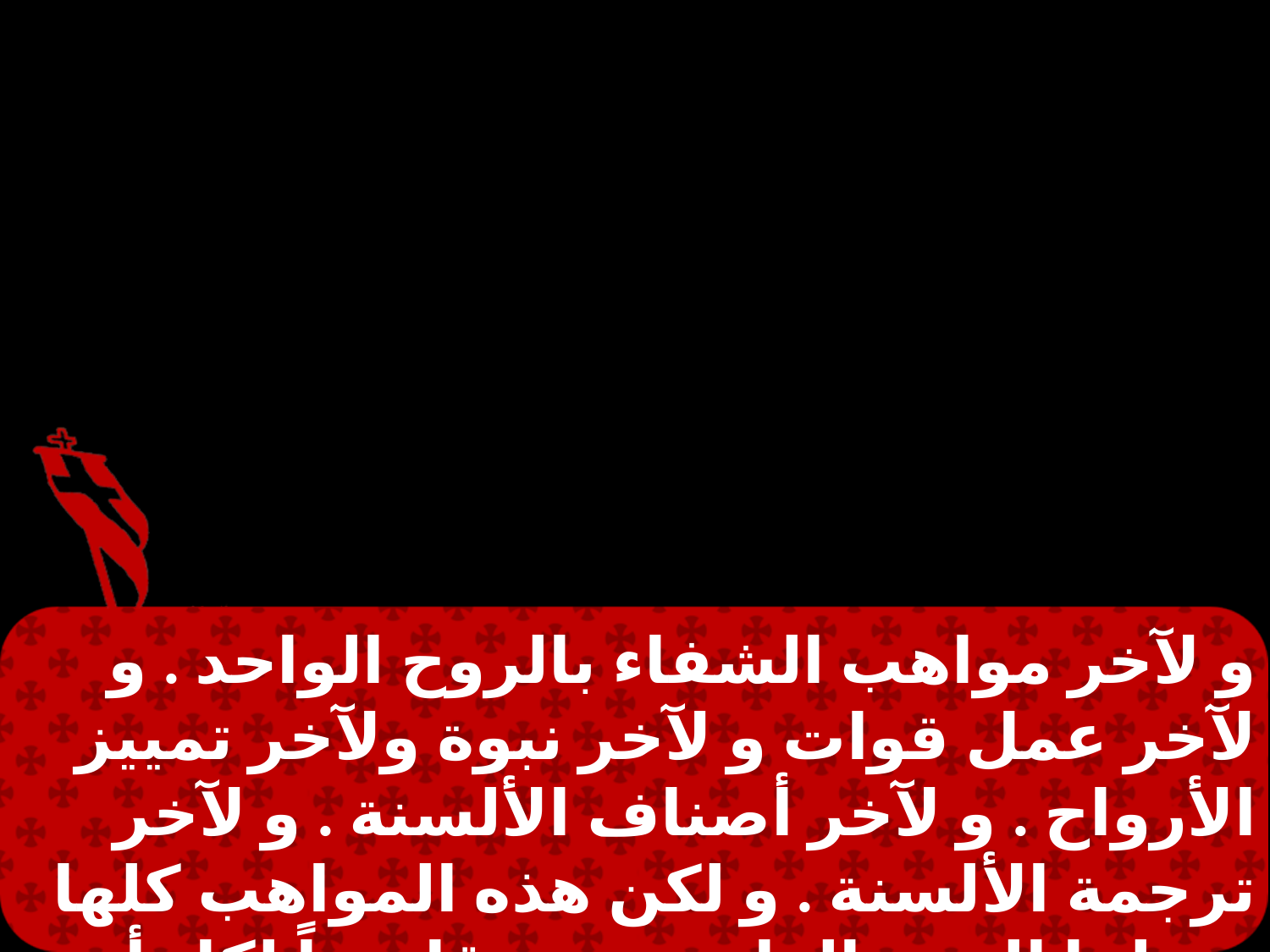

و لآخر مواهب الشفاء بالروح الواحد . و لآخر عمل قوات و لآخر نبوة ولآخر تمييز الأرواح . و لآخر أصناف الألسنة . و لآخر ترجمة الألسنة . و لكن هذه المواهب كلها يعملها الروح الواحد بعينه قاسماً لكل أحد بمفرده كما يشاء .